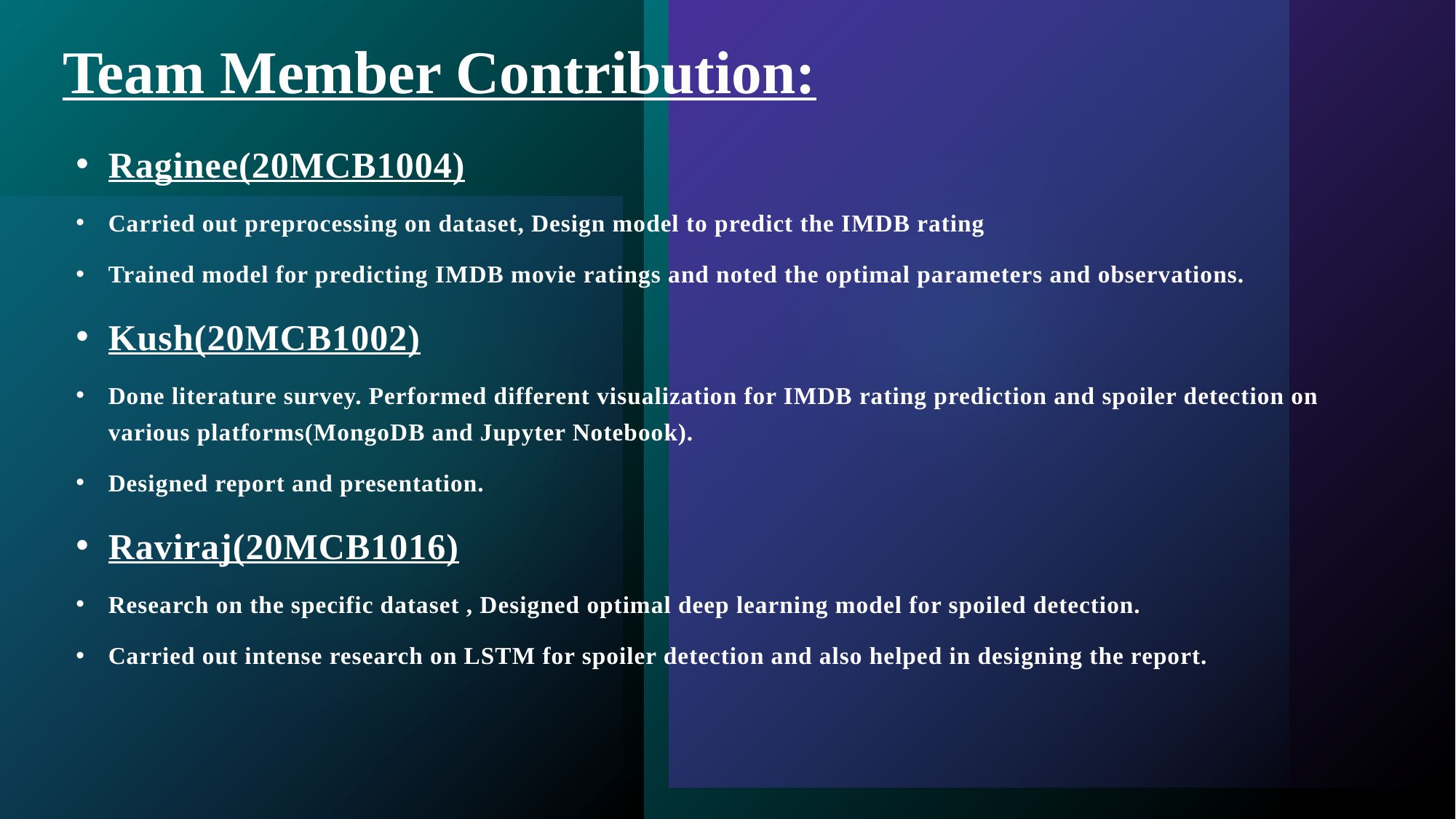

# Team Member Contribution:
Raginee(20MCB1004)
Carried out preprocessing on dataset, Design model to predict the IMDB rating
Trained model for predicting IMDB movie ratings and noted the optimal parameters and observations.
Kush(20MCB1002)
Done literature survey. Performed different visualization for IMDB rating prediction and spoiler detection on various platforms(MongoDB and Jupyter Notebook).
Designed report and presentation.
Raviraj(20MCB1016)
Research on the specific dataset , Designed optimal deep learning model for spoiled detection.
Carried out intense research on LSTM for spoiler detection and also helped in designing the report.